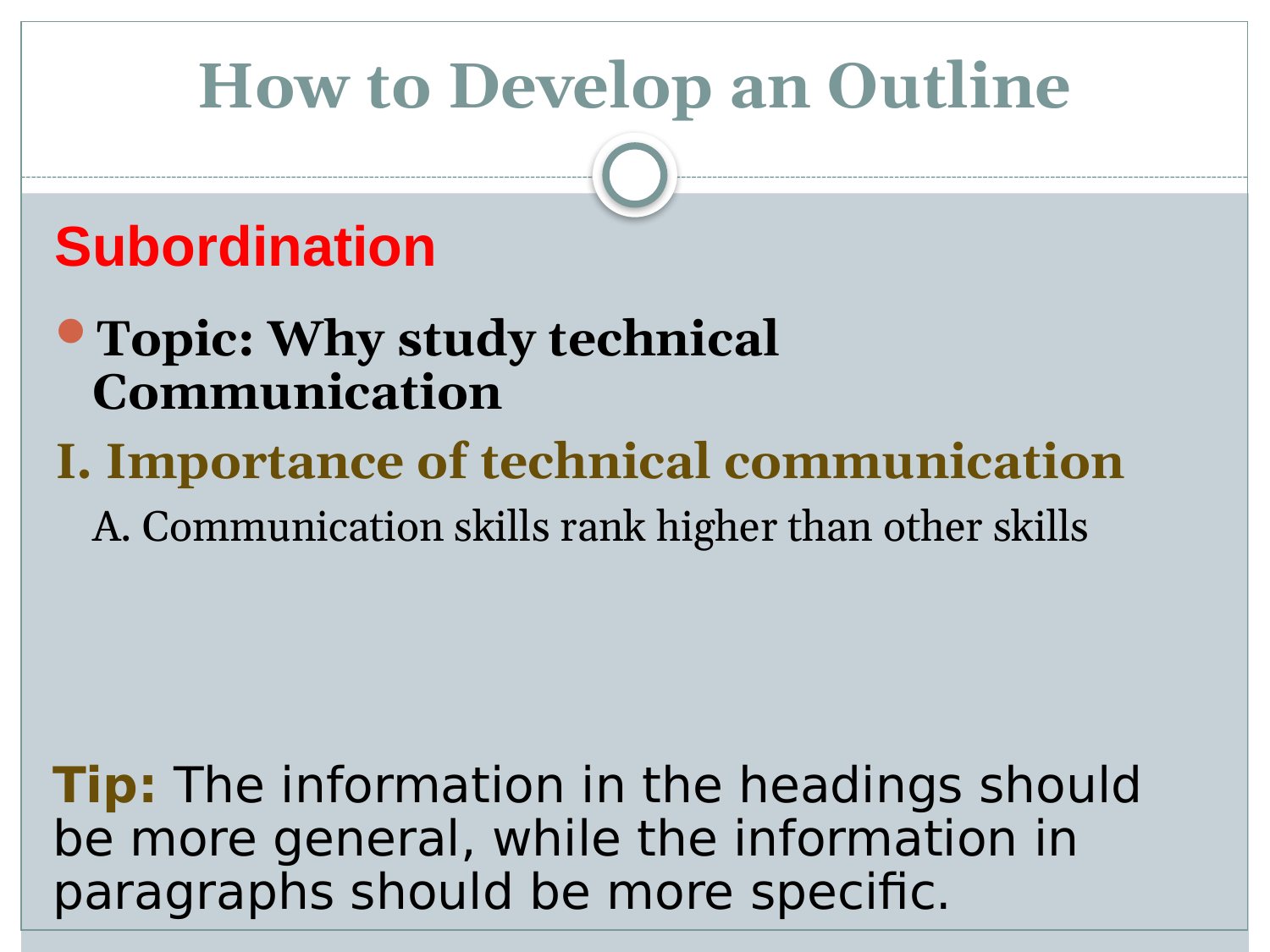

How to Develop an Outline
Subordination
Topic: Why study technical  Communication
I. Importance of technical communication
	A. Communication skills rank higher than other skills

Tip: The information in the headings should be more general, while the information in paragraphs should be more specific.